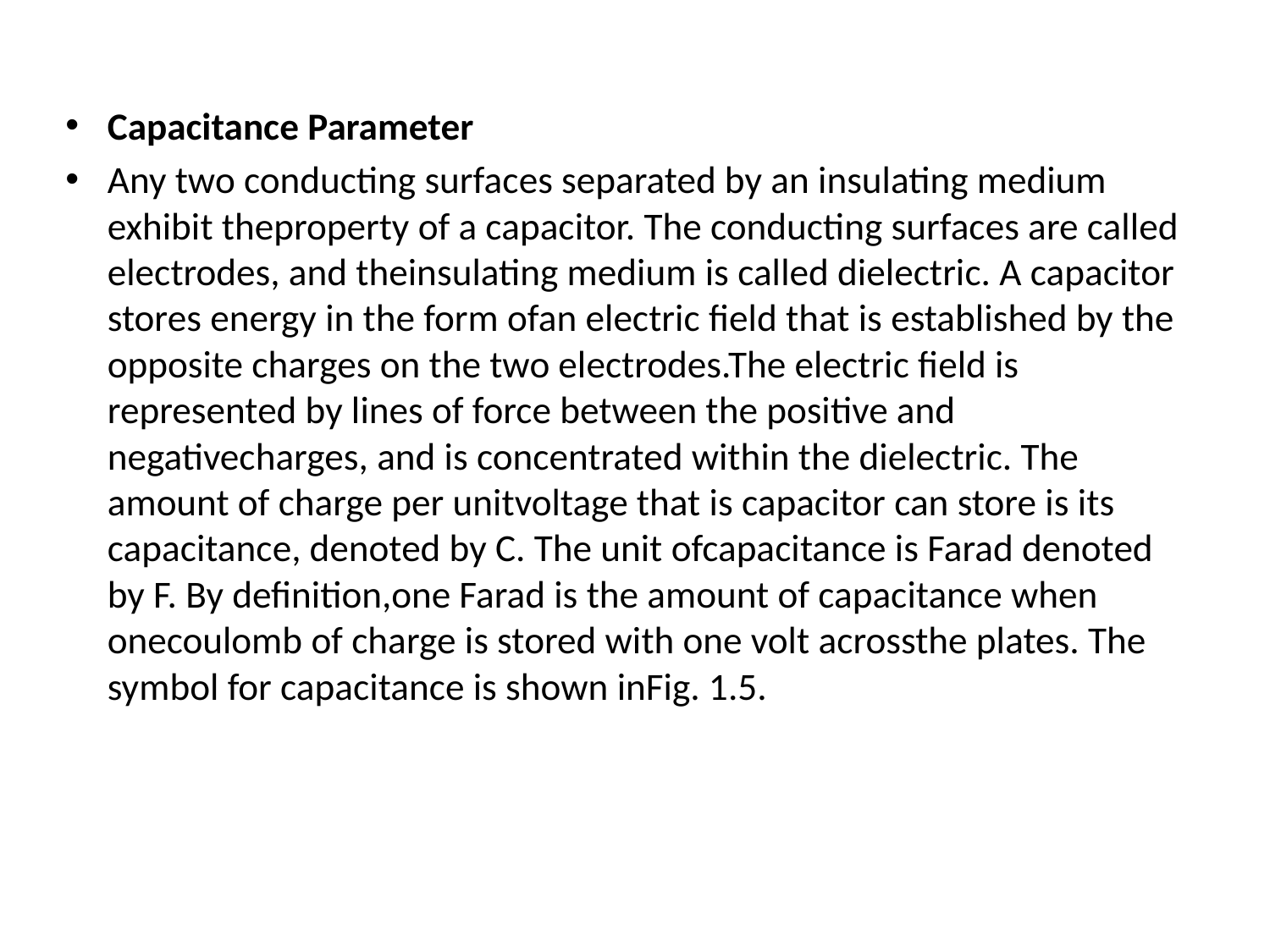

Capacitance Parameter
Any two conducting surfaces separated by an insulating medium exhibit theproperty of a capacitor. The conducting surfaces are called electrodes, and theinsulating medium is called dielectric. A capacitor stores energy in the form ofan electric field that is established by the opposite charges on the two electrodes.The electric field is represented by lines of force between the positive and negativecharges, and is concentrated within the dielectric. The amount of charge per unitvoltage that is capacitor can store is its capacitance, denoted by C. The unit ofcapacitance is Farad denoted by F. By definition,one Farad is the amount of capacitance when onecoulomb of charge is stored with one volt acrossthe plates. The symbol for capacitance is shown inFig. 1.5.